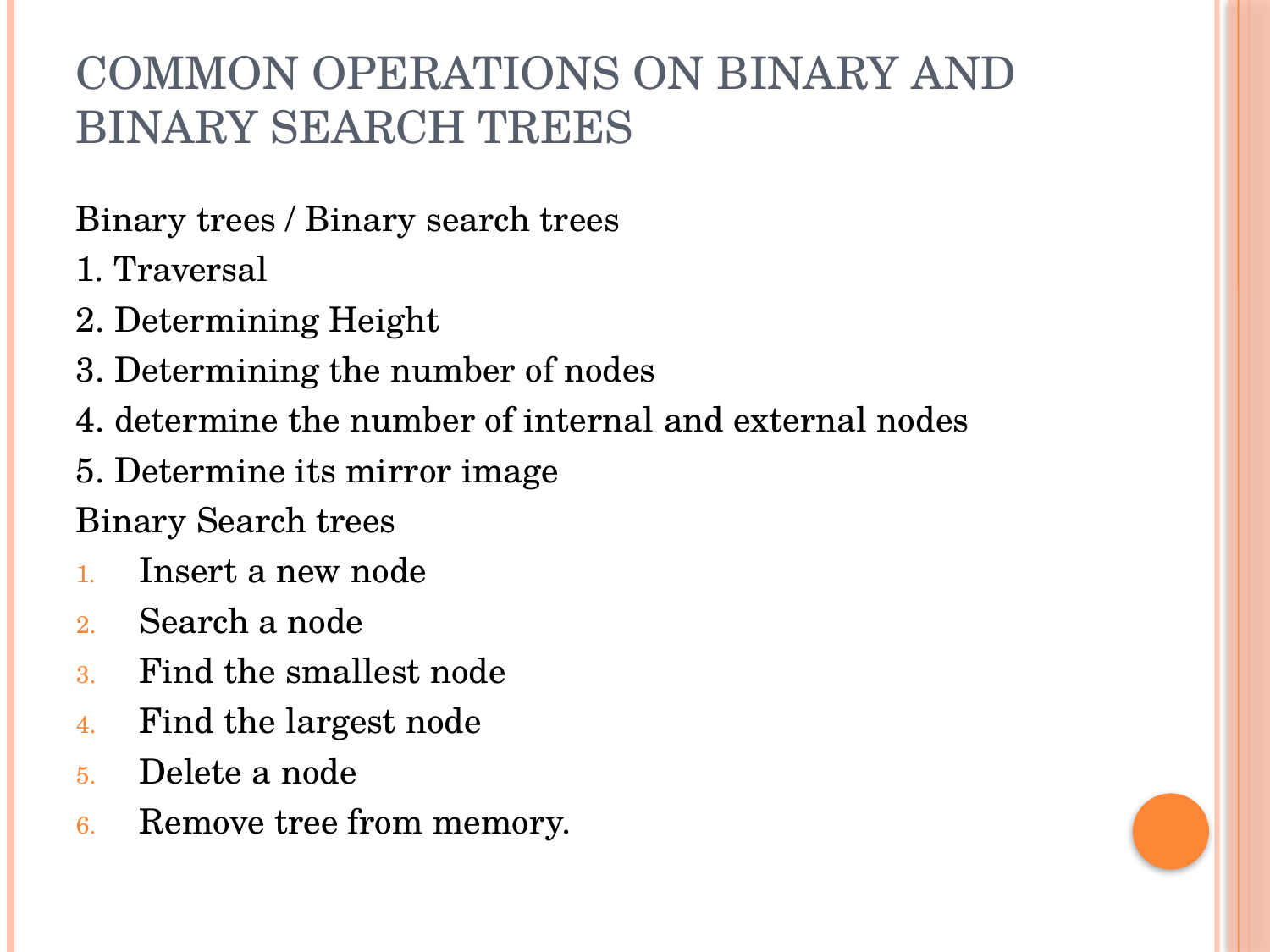

# Common operations on Binary and Binary search trees
Binary trees / Binary search trees
1. Traversal
2. Determining Height
3. Determining the number of nodes
4. determine the number of internal and external nodes
5. Determine its mirror image
Binary Search trees
Insert a new node
Search a node
Find the smallest node
Find the largest node
Delete a node
Remove tree from memory.